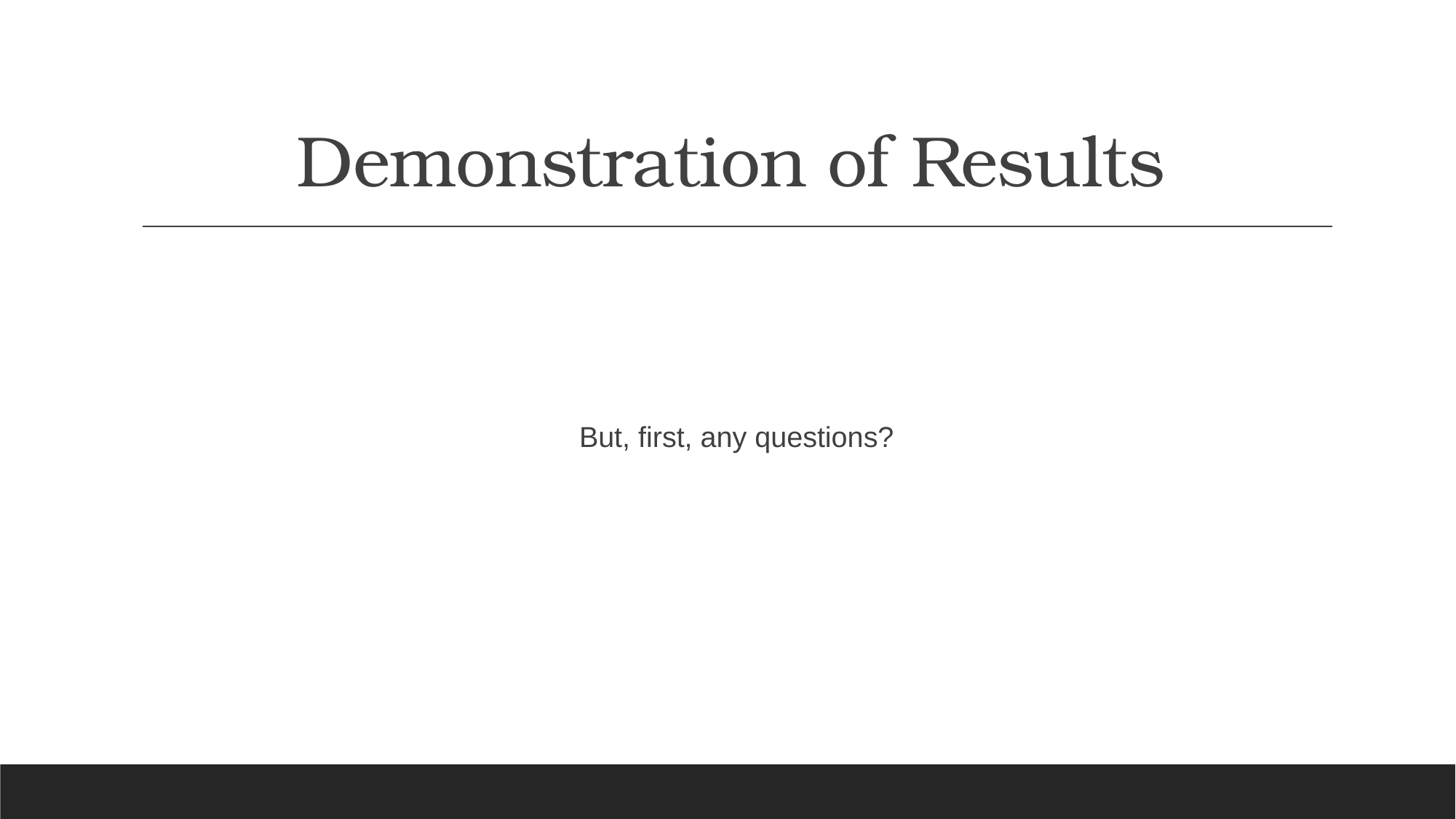

# Demonstration of Results
But, first, any questions?